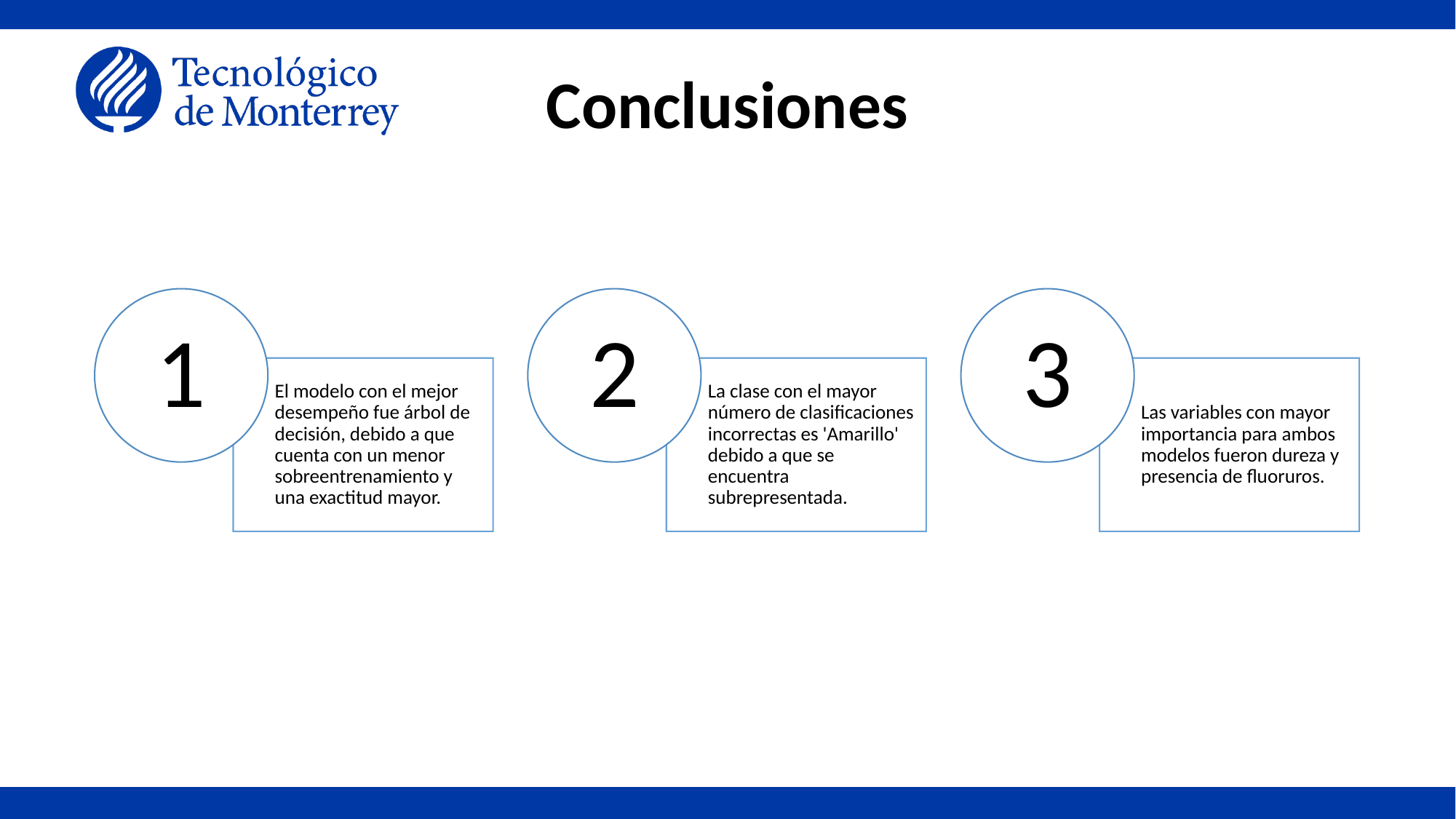

Conclusiones
El modelo con el mejor desempeño fue árbol de decisión, debido a que cuenta con un menor sobreentrenamiento y una exactitud mayor.
1
La clase con el mayor número de clasificaciones incorrectas es 'Amarillo' debido a que se encuentra subrepresentada.
2
Las variables con mayor importancia para ambos modelos fueron dureza y presencia de fluoruros.
3